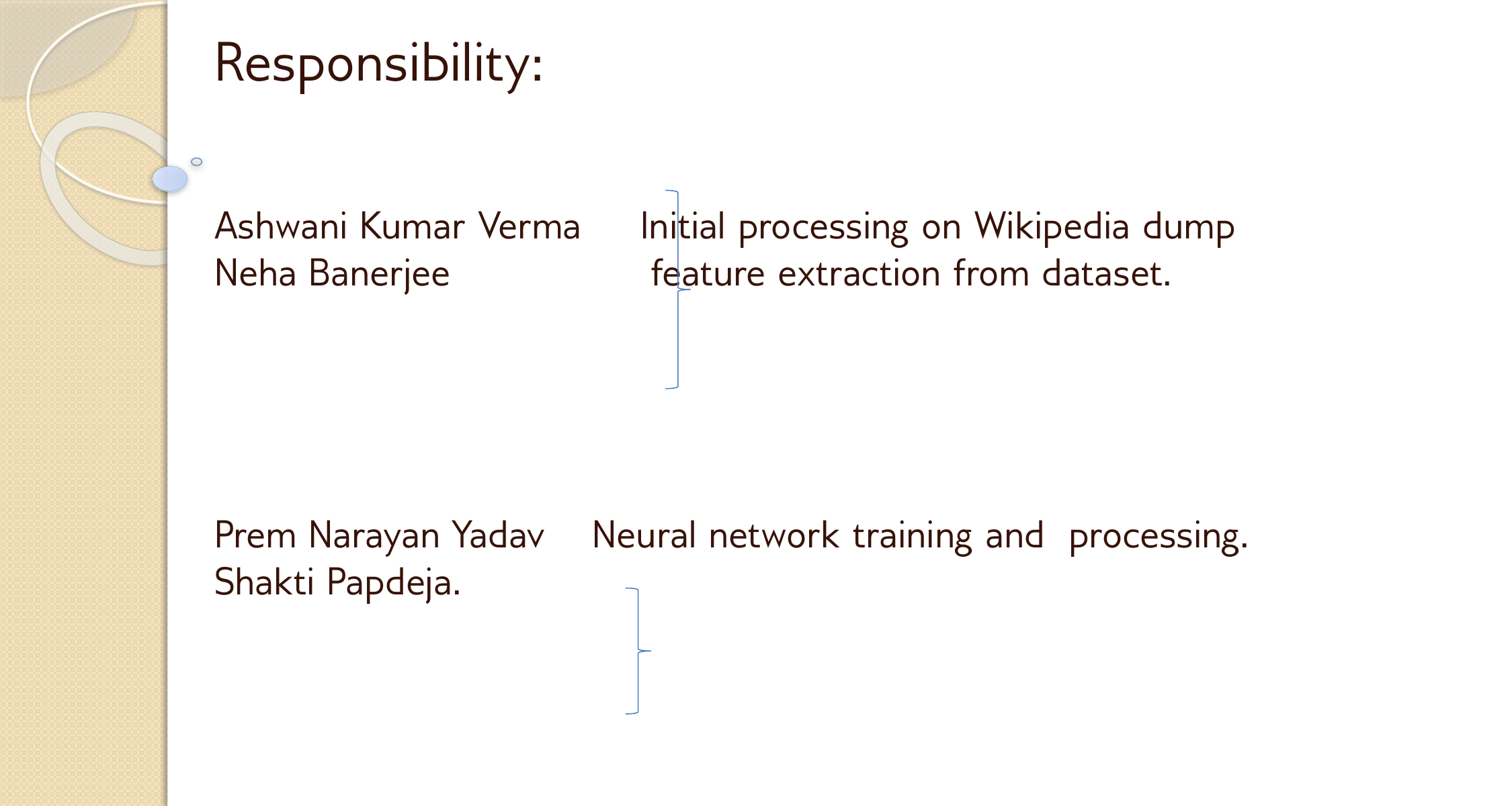

Responsibility:

Ashwani Kumar Verma     Initial processing on Wikipedia dump
Neha Banerjee                 feature extraction from dataset.

Prem Narayan Yadav    Neural network training and  processing.
Shakti Papdeja.